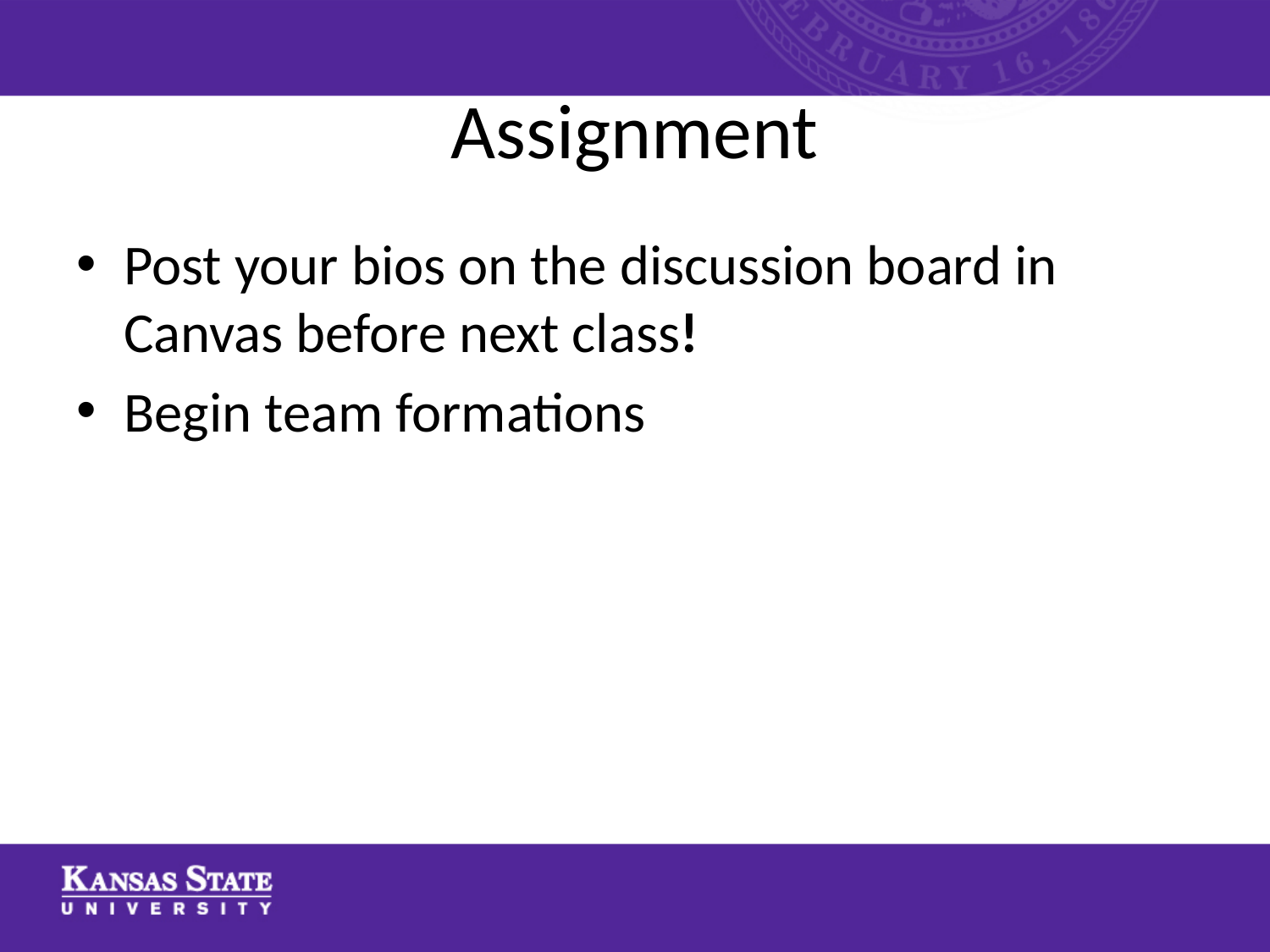

# Assignment
Post your bios on the discussion board in Canvas before next class!
Begin team formations